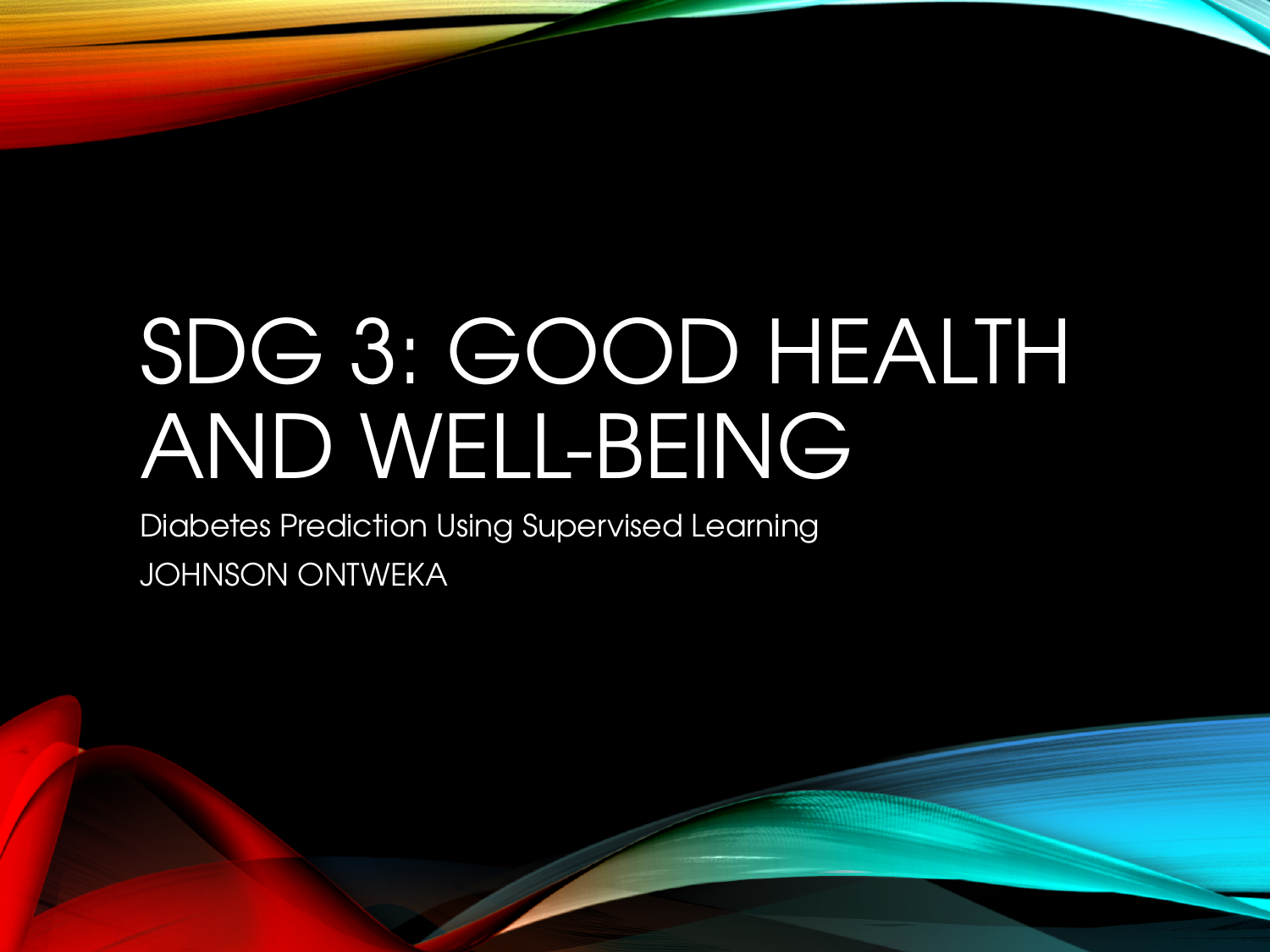

# SDG 3: Good Health and Well-being
Diabetes Prediction Using Supervised Learning
JOHNSON ONTWEKA